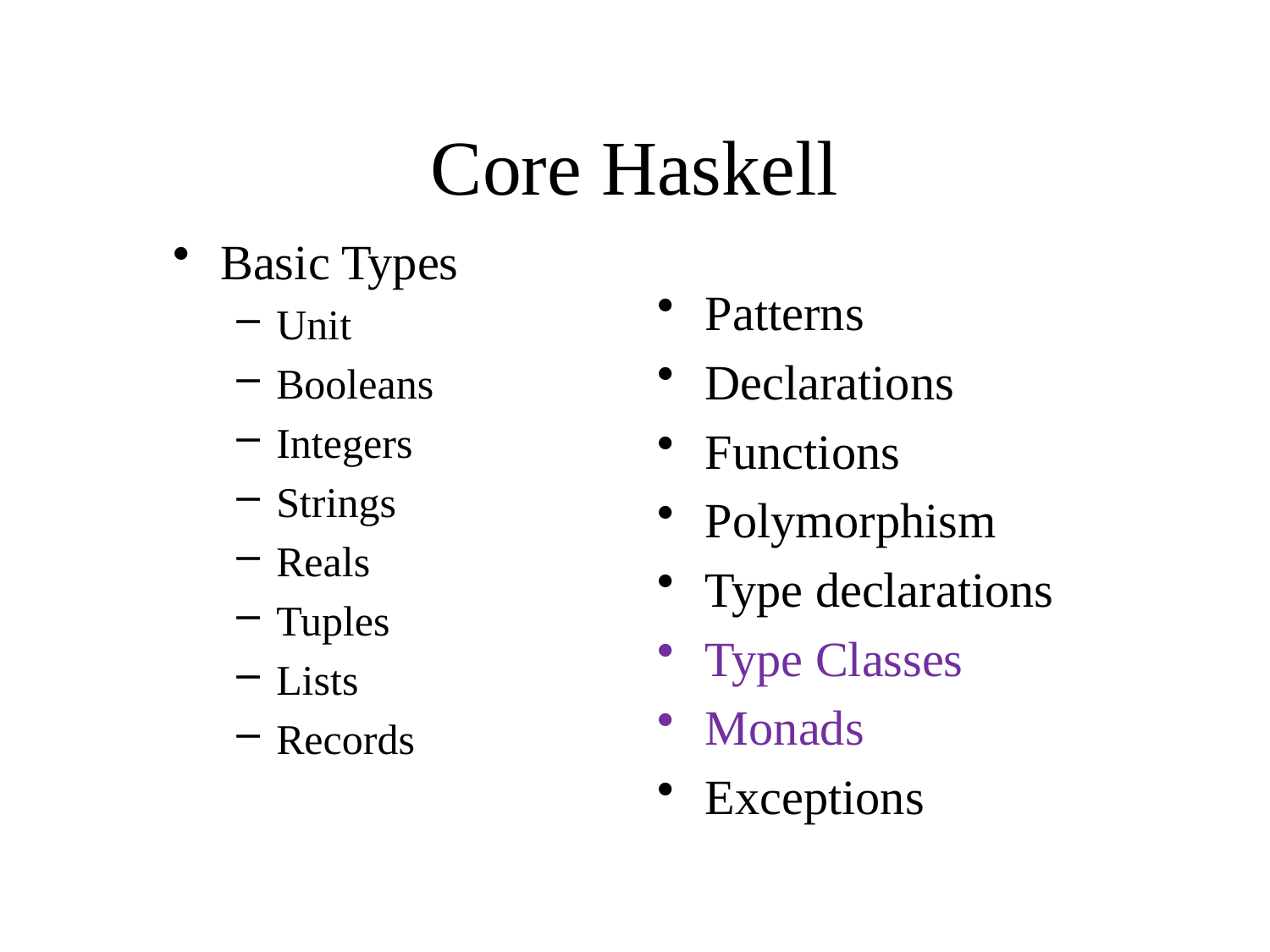

Core Haskell
Basic Types
Unit
Booleans
Integers
Strings
Reals
Tuples
Lists
Records
Patterns
Declarations
Functions
Polymorphism
Type declarations
Type Classes
Monads
Exceptions